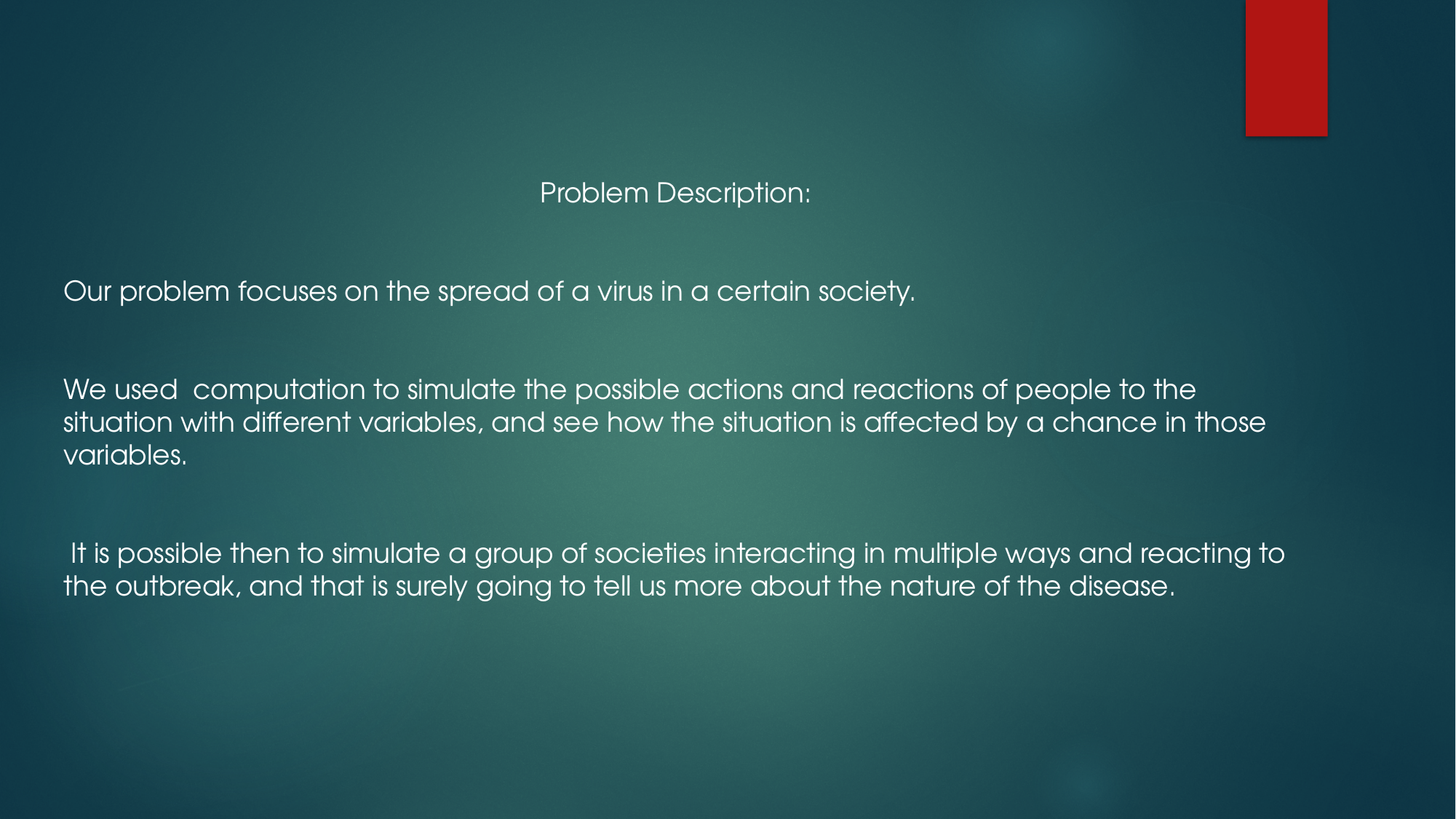

Problem Description:

Our problem focuses on the spread of a virus in a certain society.

We used  computation to simulate the possible actions and reactions of people to the situation with different variables, and see how the situation is affected by a chance in those variables.

 It is possible then to simulate a group of societies interacting in multiple ways and reacting to the outbreak, and that is surely going to tell us more about the nature of the disease.